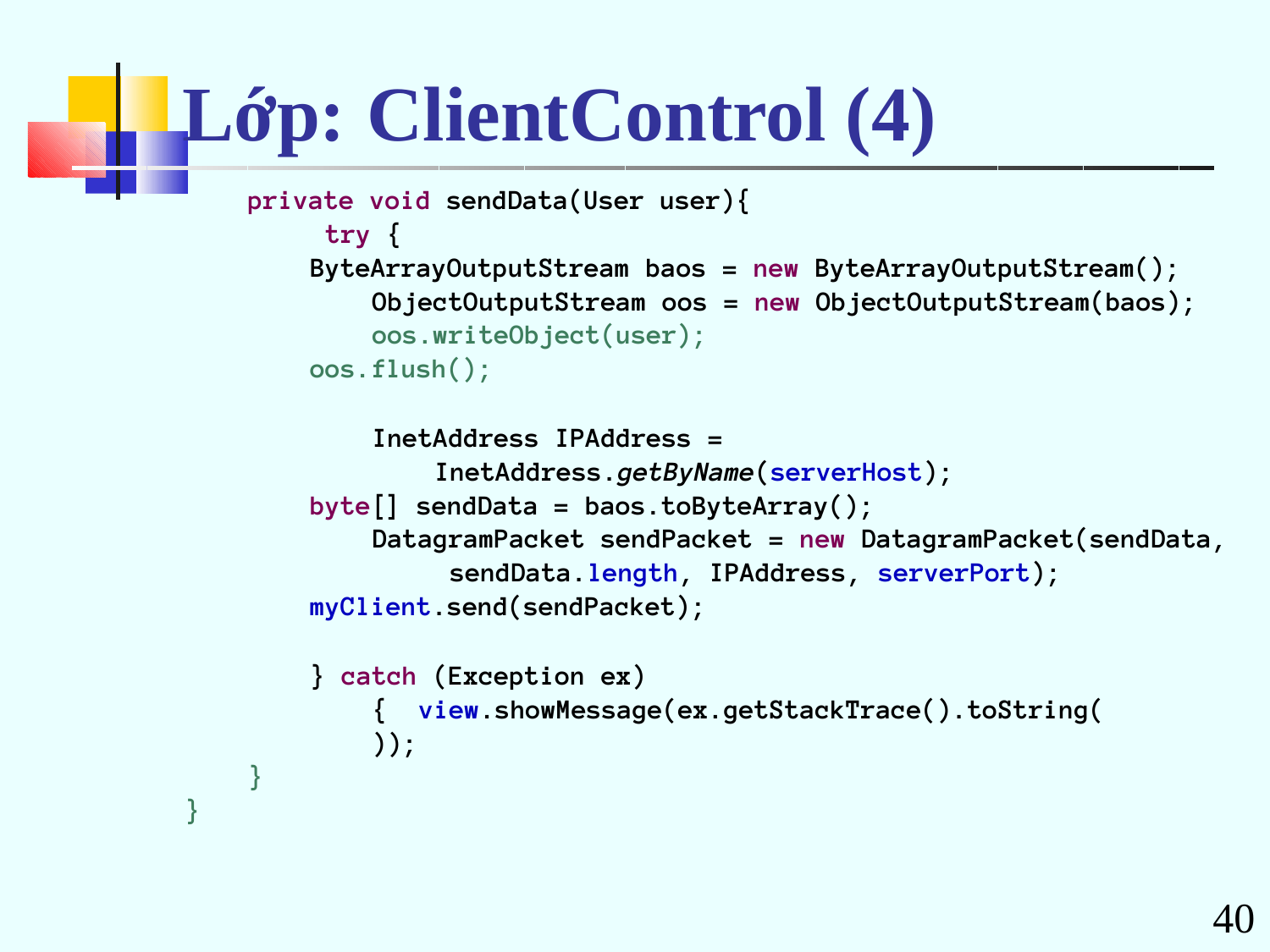

# Lớp:	ClientControl (4)

private void sendData(User user){  try {
ByteArrayOutputStream baos = new ByteArrayOutputStream();  ObjectOutputStream oos = new ObjectOutputStream(baos);  oos.writeObject(user);
oos.flush();

InetAddress IPAddress =  InetAddress.getByName(serverHost);
byte[] sendData = baos.toByteArray();
DatagramPacket sendPacket = new DatagramPacket(sendData,  sendData.length, IPAddress, serverPort);
myClient.send(sendPacket);

} catch (Exception ex) {  view.showMessage(ex.getStackTrace().toString());
}
}
40